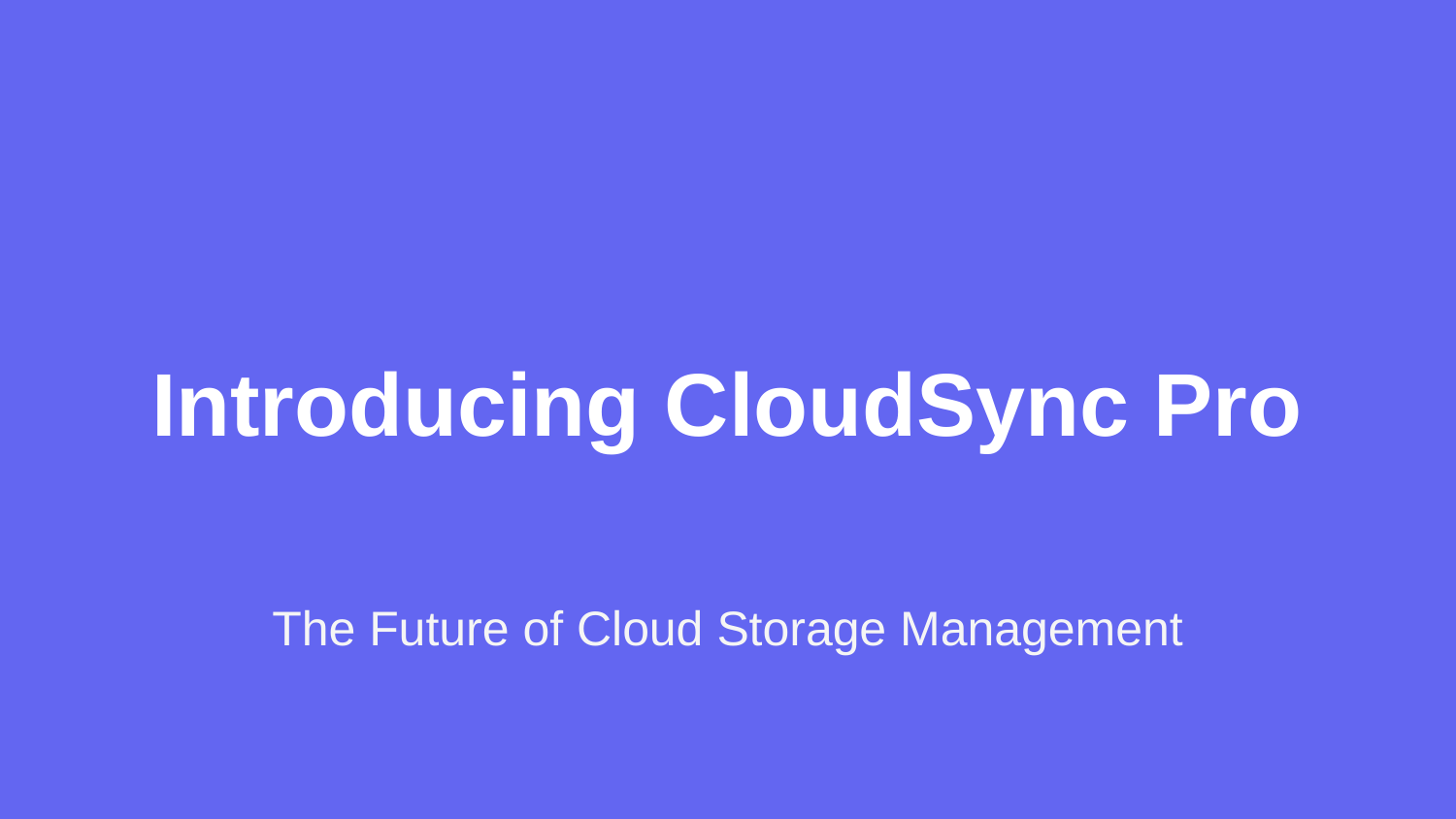

Introducing CloudSync Pro
The Future of Cloud Storage Management
Digital Solutions Ltd | February 2025